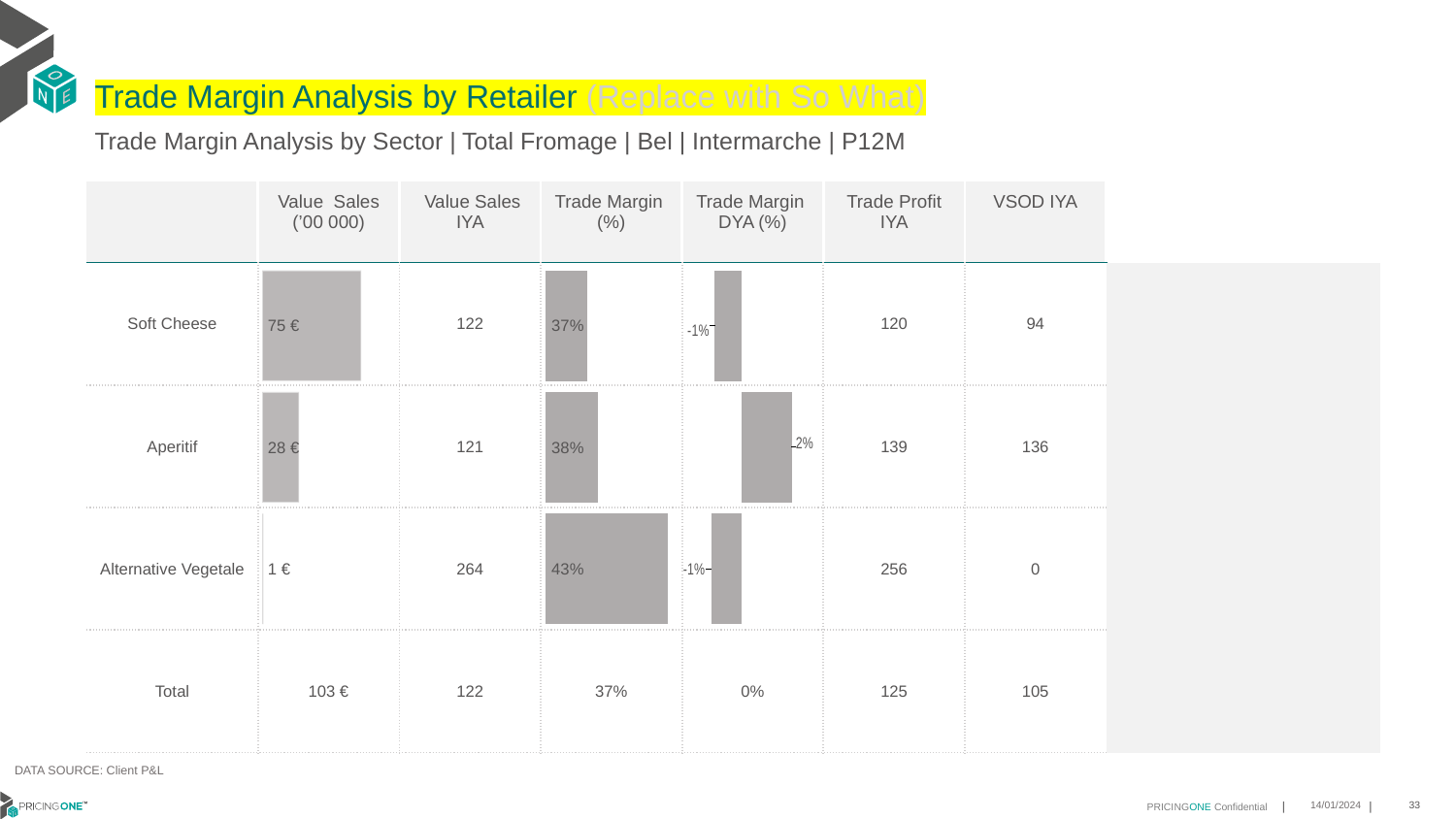

# Trade Margin Analysis by Retailer (Replace with So What)
Trade Margin Analysis by Sector | Total Fromage | Bel | Intermarche | P12M
|  | Value Sales (’00 000) | Value Sales IYA | Trade Margin (%) | Trade Margin DYA (%) | Trade Profit IYA | VSOD IYA |  |
| --- | --- | --- | --- | --- | --- | --- | --- |
| Soft Cheese |  | 122 |  |  | 120 | 94 |  |
| Aperitif |  | 121 |  |  | 139 | 136 |  |
| Alternative Vegetale |  | 264 |  |  | 256 | 0 |  |
| Total | 103 € | 122 | 37% | 0% | 125 | 105 |  |

### Chart

| Category | Trade Margin DYA |
|---|---|
| Soft Cheese | -0.01162633700772997 |
| Aperitif | 0.021762358824485684 |
| Alternative Vegetale | -0.013135125441872675 |
|  | None |

### Chart

| Category | Trade Margin % |
|---|---|
| Soft Cheese | 0.3716 |
| Aperitif | 0.38 |
| Alternative Vegetale | 0.433 |
|  | None |

### Chart

| Category | Value Sales |
|---|---|
| Soft Cheese | 75.0 |
| Aperitif | 28.0 |
| Alternative Vegetale | 1.0 |
|  | None |
DATA SOURCE: Client P&L

14/01/2024
33